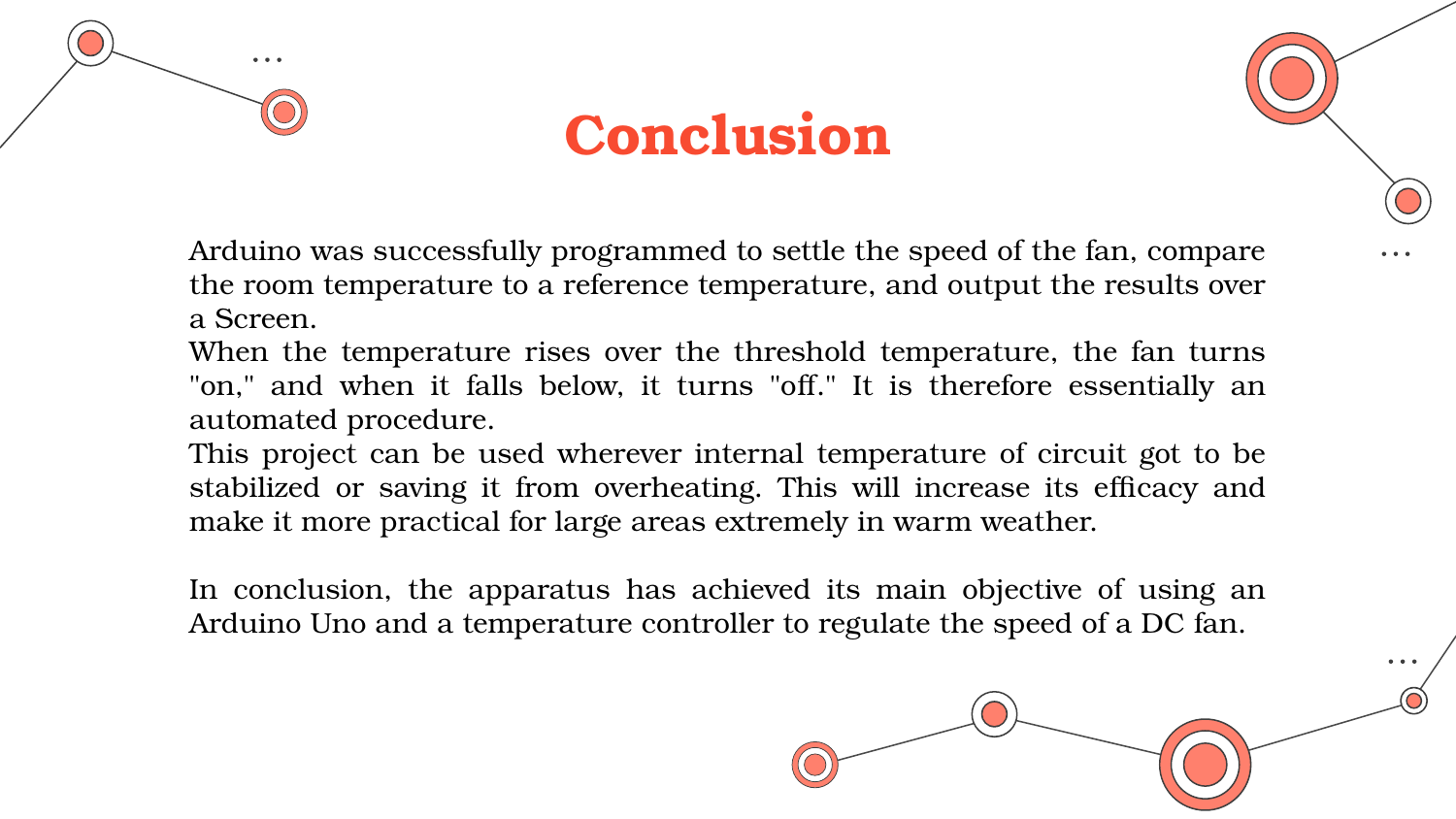

# Conclusion

Arduino was successfully programmed to settle the speed of the fan, compare the room temperature to a reference temperature, and output the results over a Screen.
When the temperature rises over the threshold temperature, the fan turns "on," and when it falls below, it turns "off." It is therefore essentially an automated procedure.
This project can be used wherever internal temperature of circuit got to be stabilized or saving it from overheating. This will increase its efficacy and make it more practical for large areas extremely in warm weather.

In conclusion, the apparatus has achieved its main objective of using an Arduino Uno and a temperature controller to regulate the speed of a DC fan.